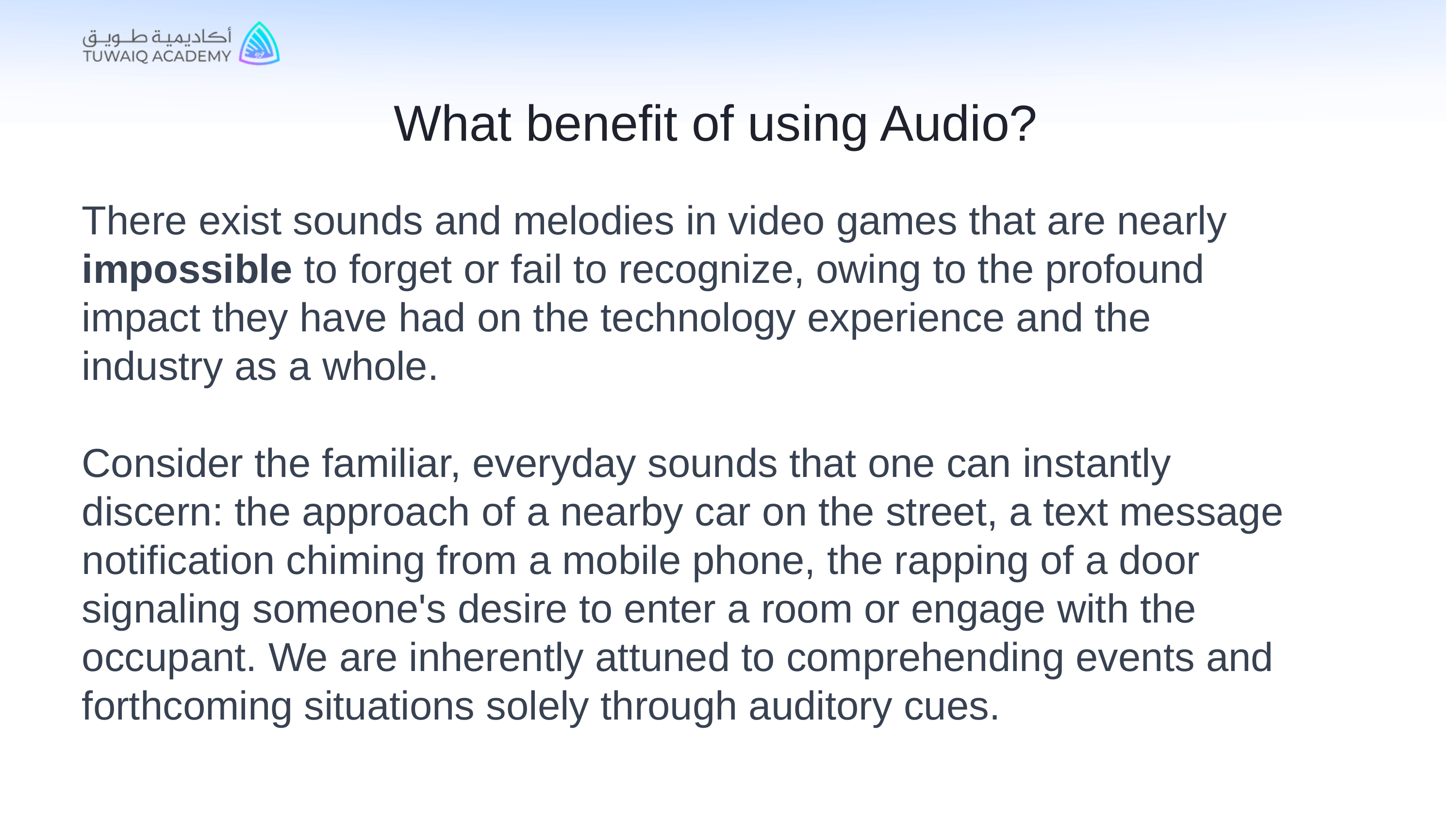

What benefit of using Audio?
There exist sounds and melodies in video games that are nearly impossible to forget or fail to recognize, owing to the profound impact they have had on the technology experience and the industry as a whole.

Consider the familiar, everyday sounds that one can instantly discern: the approach of a nearby car on the street, a text message notification chiming from a mobile phone, the rapping of a door signaling someone's desire to enter a room or engage with the occupant. We are inherently attuned to comprehending events and forthcoming situations solely through auditory cues.